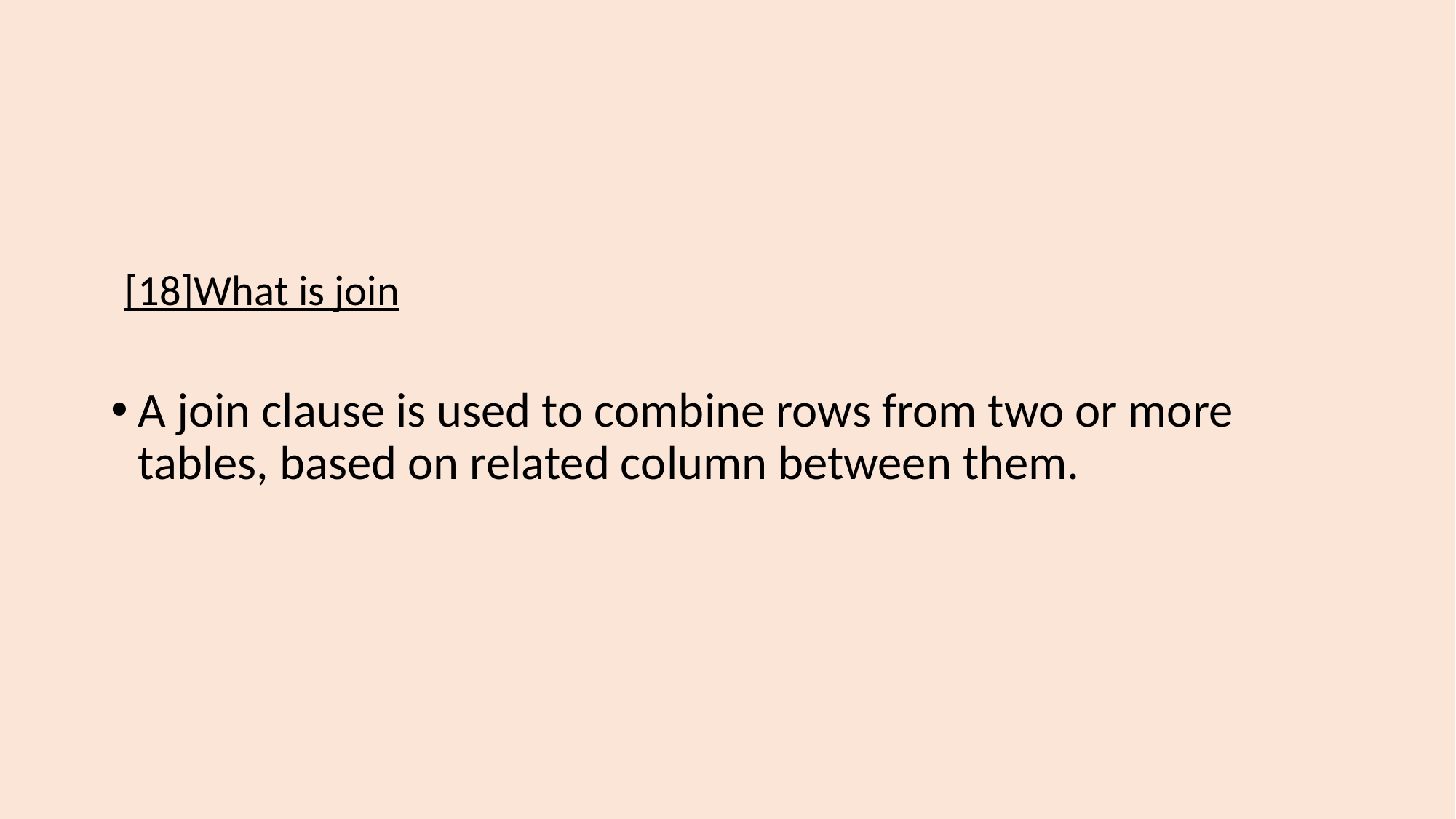

# [18]What is join
A join clause is used to combine rows from two or more tables, based on related column between them.